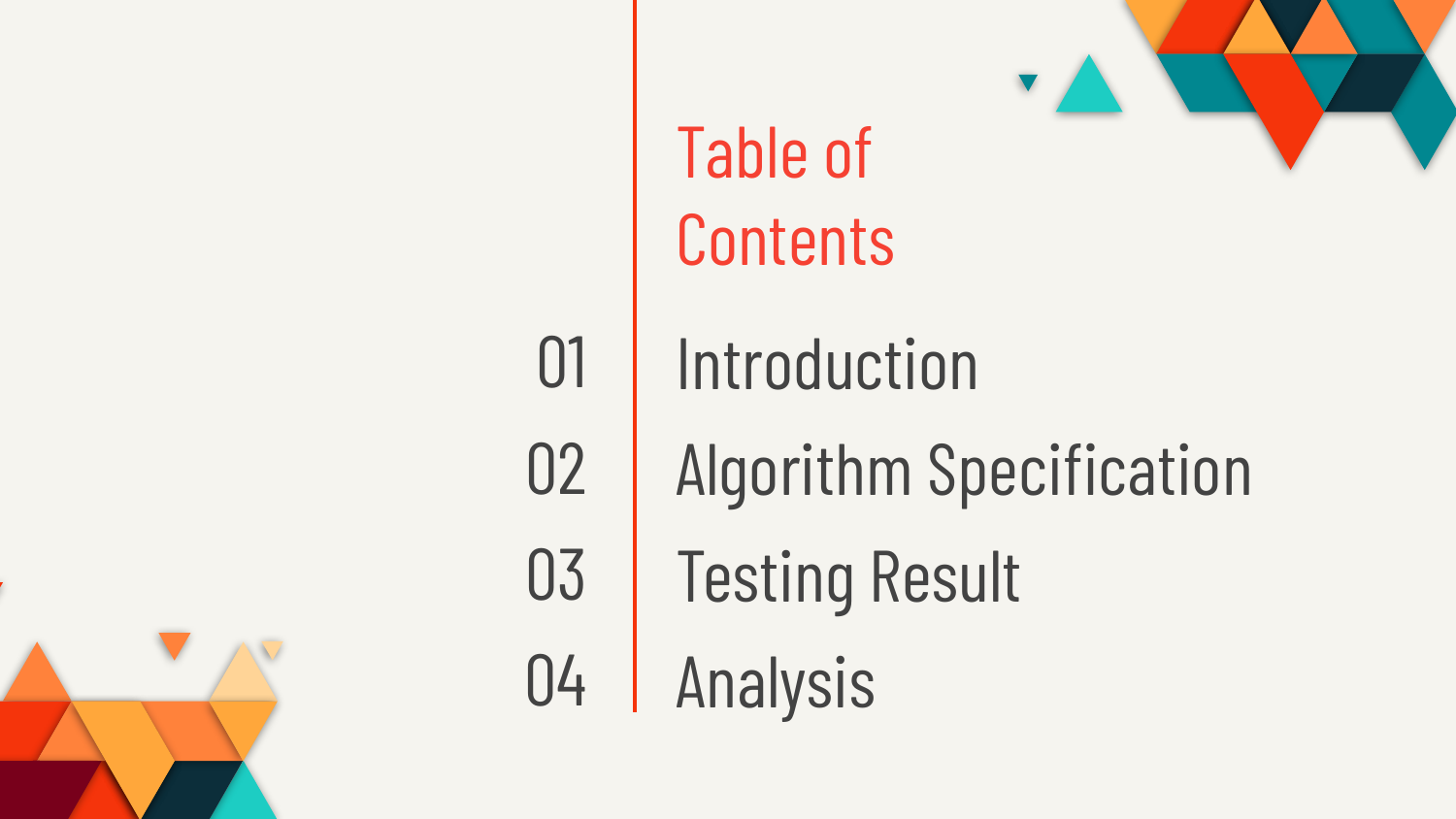

Table of Contents
01
# Introduction
02
Algorithm Specification
03
Testing Result
04
Analysis